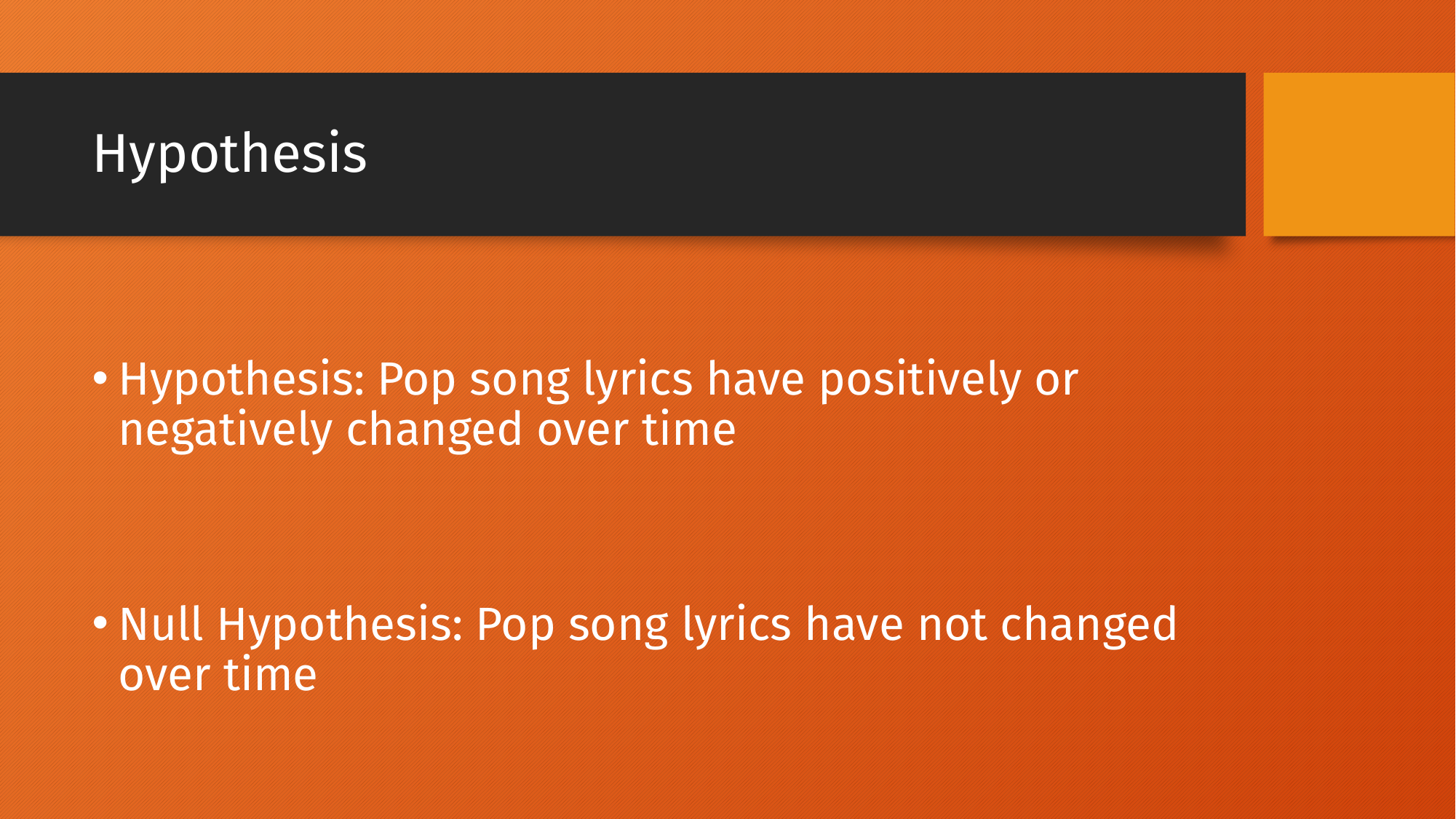

# Hypothesis

Hypothesis: Pop song lyrics have positively or negatively changed over time

Null Hypothesis: Pop song lyrics have not changed over time